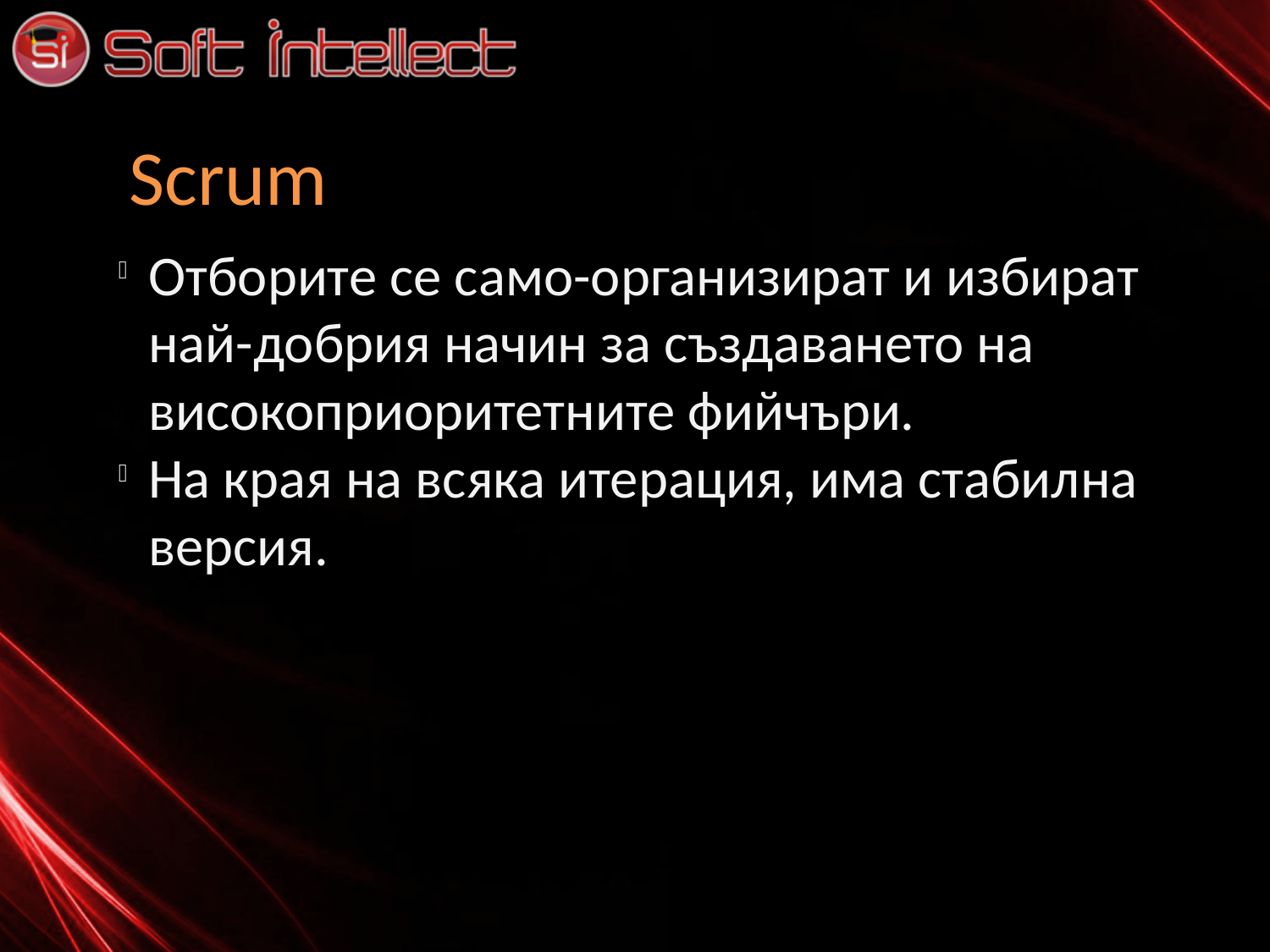

Scrum
Отборите се само-организират и избират най-добрия начин за създаването на високоприоритетните фийчъри.
На края на всяка итерация, има стабилна версия.